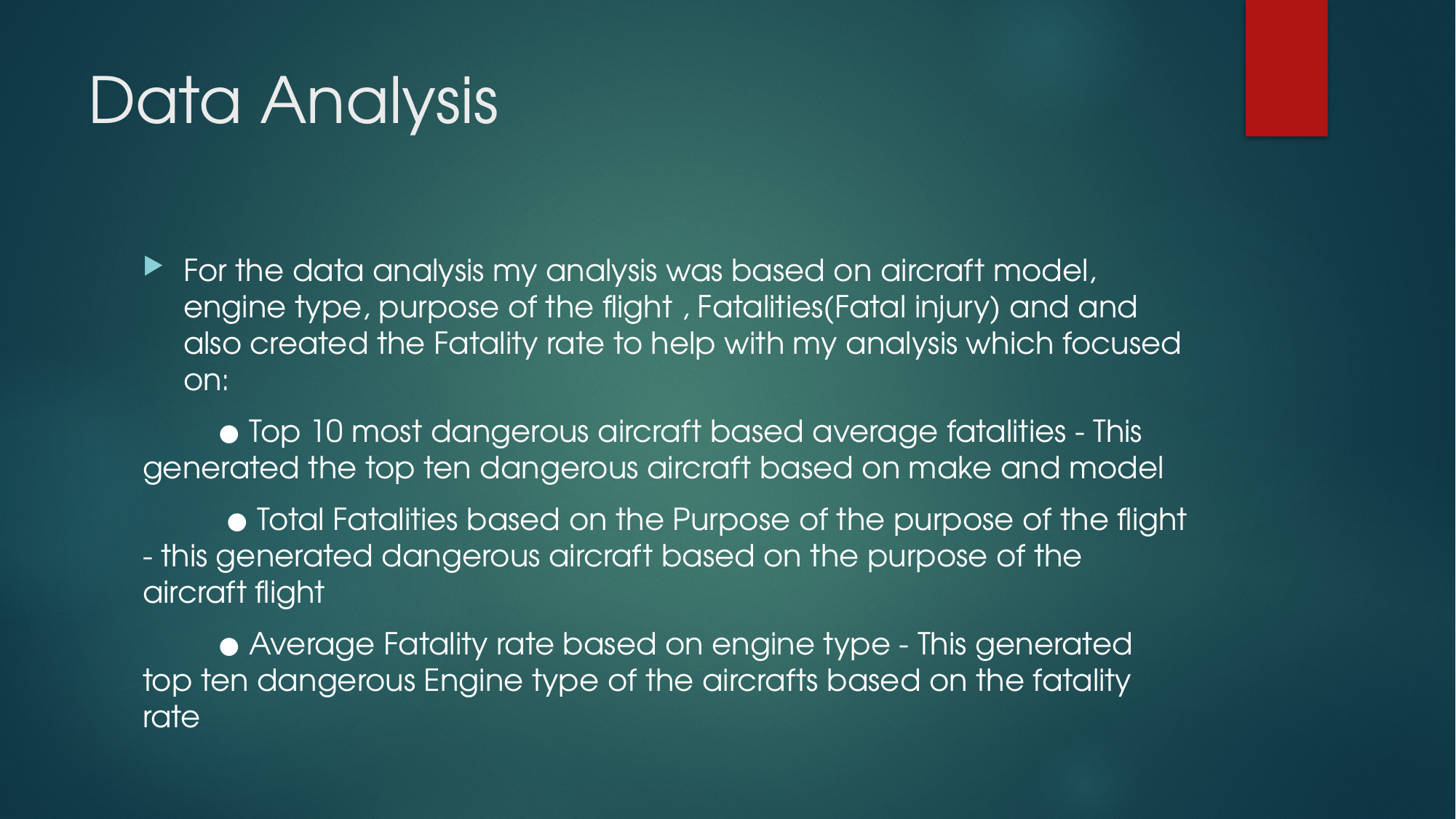

# Data Analysis
For the data analysis my analysis was based on aircraft model, engine type, purpose of the flight , Fatalities(Fatal injury) and and also created the Fatality rate to help with my analysis which focused on:
         ● Top 10 most dangerous aircraft based average fatalities - This      generated the top ten dangerous aircraft based on make and model
          ● Total Fatalities based on the Purpose of the purpose of the flight - this generated dangerous aircraft based on the purpose of the aircraft flight
         ● Average Fatality rate based on engine type - This generated top ten dangerous Engine type of the aircrafts based on the fatality rate